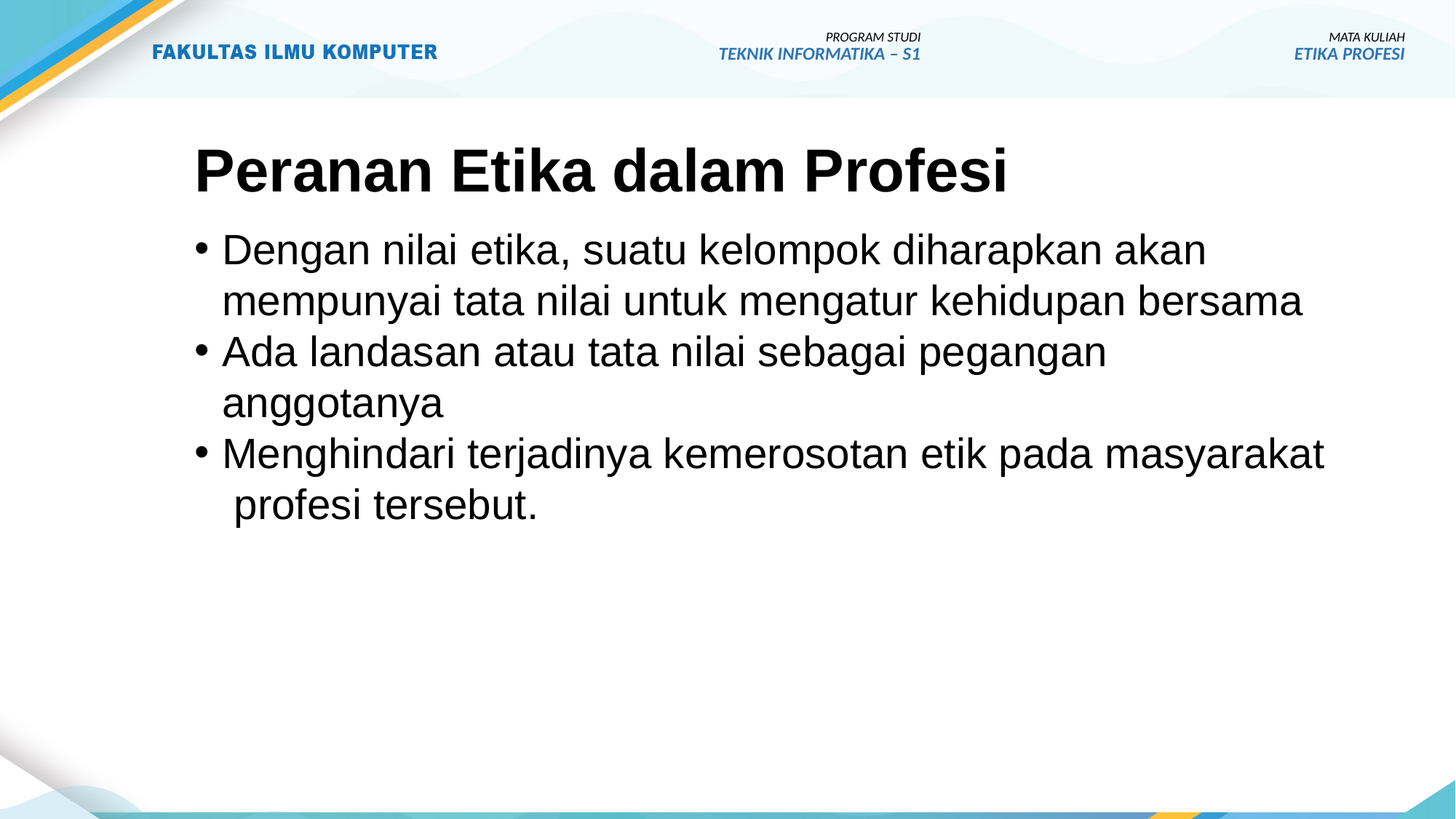

PROGRAM STUDI
TEKNIK INFORMATIKA – S1
MATA KULIAH
ETIKA PROFESI
# Peranan Etika dalam Profesi
Dengan nilai etika, suatu kelompok diharapkan akan mempunyai tata nilai untuk mengatur kehidupan bersama
Ada landasan atau tata nilai sebagai pegangan anggotanya
Menghindari terjadinya kemerosotan etik pada masyarakat  profesi tersebut.